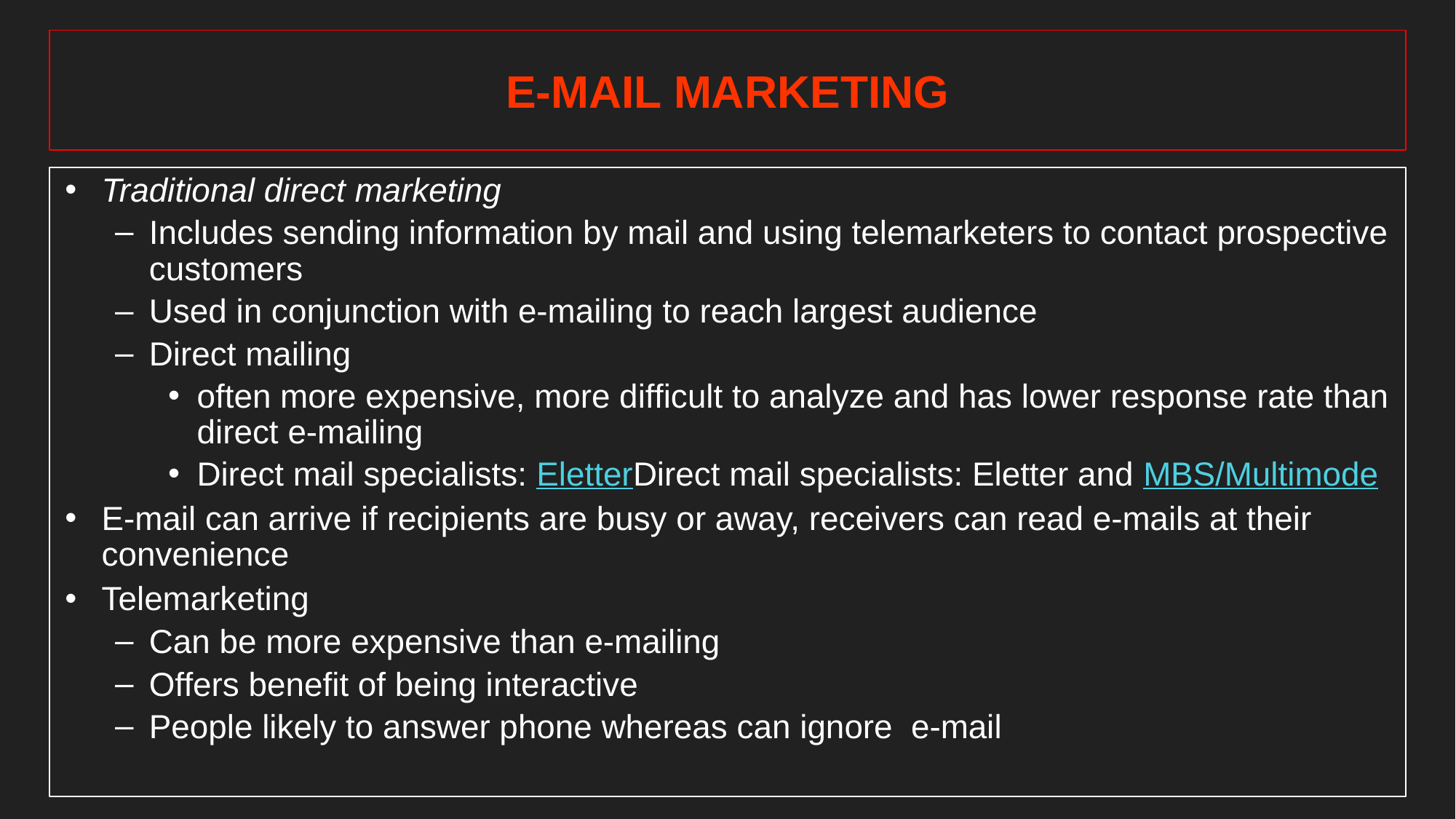

# E-MAIL MARKETING
Traditional direct marketing
Includes sending information by mail and using telemarketers to contact prospective customers
Used in conjunction with e-mailing to reach largest audience
Direct mailing
often more expensive, more difficult to analyze and has lower response rate than direct e-mailing
Direct mail specialists: EletterDirect mail specialists: Eletter and MBS/Multimode
E-mail can arrive if recipients are busy or away, receivers can read e-mails at their convenience
Telemarketing
Can be more expensive than e-mailing
Offers benefit of being interactive
People likely to answer phone whereas can ignore  e-mail